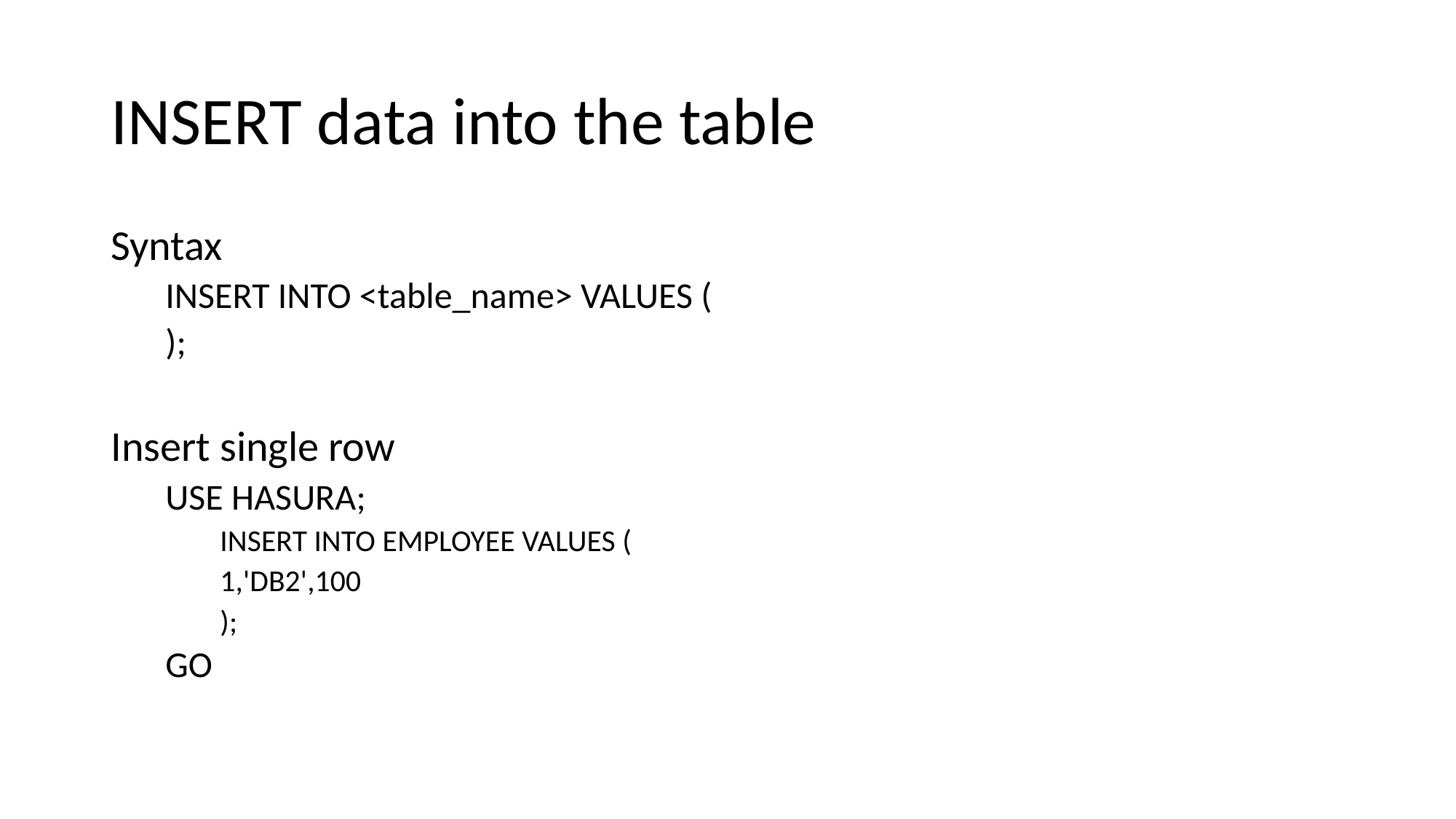

# INSERT data into the table
Syntax
INSERT INTO <table_name> VALUES (
);

Insert single row
USE HASURA;
INSERT INTO EMPLOYEE VALUES (
1,'DB2',100
);
GO